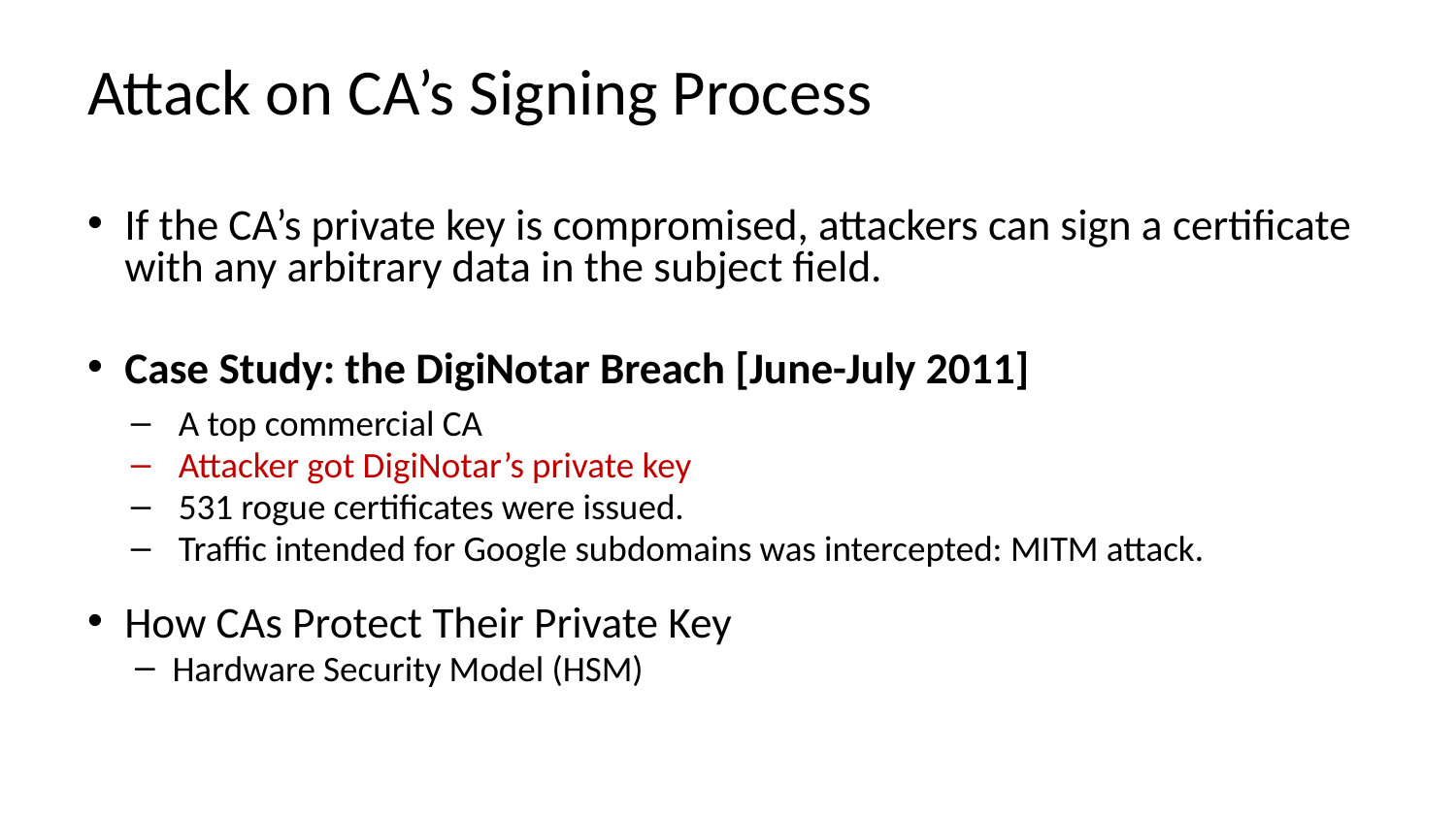

# Attack on CA’s Signing Process

If the CA’s private key is compromised, attackers can sign a certificate with any arbitrary data in the subject field.

Case Study: the DigiNotar Breach [June-July 2011]

A top commercial CA
Attacker got DigiNotar’s private key
531 rogue certificates were issued.
Traffic intended for Google subdomains was intercepted: MITM attack.

How CAs Protect Their Private Key
Hardware Security Model (HSM)